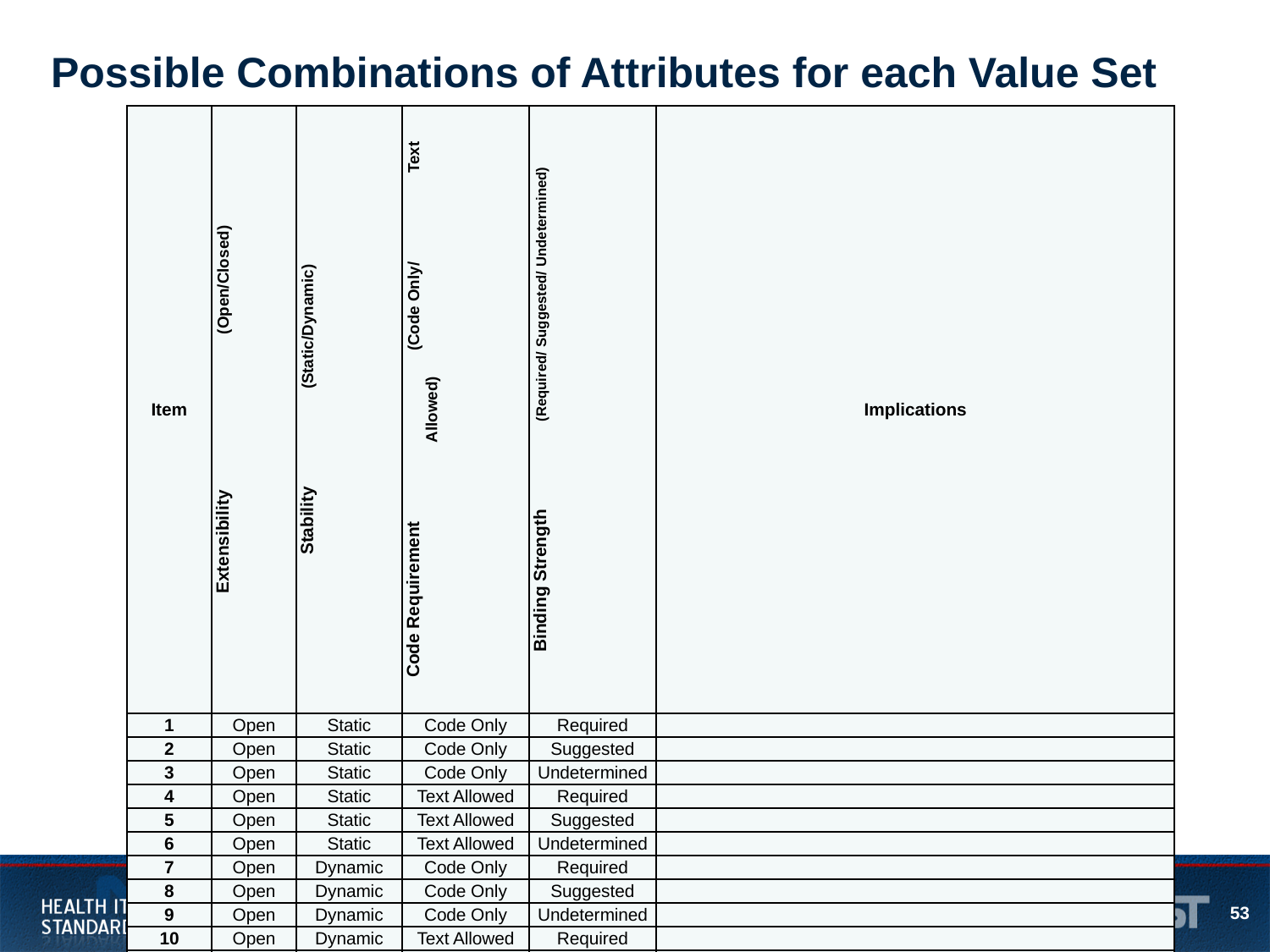

# Possible Combinations of Attributes for each Value Set
| Item | Extensibility (Open/Closed) | Stability (Static/Dynamic) | Code Requirement (Code Only/ Text Allowed) | Binding Strength (Required/ Suggested/ Undetermined) | Implications |
| --- | --- | --- | --- | --- | --- |
| 1 | Open | Static | Code Only | Required |  |
| 2 | Open | Static | Code Only | Suggested |  |
| 3 | Open | Static | Code Only | Undetermined |  |
| 4 | Open | Static | Text Allowed | Required |  |
| 5 | Open | Static | Text Allowed | Suggested |  |
| 6 | Open | Static | Text Allowed | Undetermined |  |
| 7 | Open | Dynamic | Code Only | Required |  |
| 8 | Open | Dynamic | Code Only | Suggested |  |
| 9 | Open | Dynamic | Code Only | Undetermined |  |
| 10 | Open | Dynamic | Text Allowed | Required |  |
| 11 | Open | Dynamic | Text Allowed | Suggested |  |
| 12 | Open | Dynamic | Text Allowed | Undetermined |  |
| 13 | Closed | Static | Code Only | Required |  |
| 14 | Closed | Static | Code Only | Suggested |  |
| 15 | Closed | Static | Code Only | Undetermined |  |
| 16 | Closed | Static | Text Allowed | Required |  |
| 17 | Closed | Static | Text Allowed | Suggested |  |
| 18 | Closed | Static | Text Allowed | Undetermined |  |
| 19 | Closed | Dynamic | Text Allowed | Required |  |
| 20 | Closed | Dynamic | Text Allowed | Suggested |  |
| 21 | Closed | Dynamic | Text Allowed | Undetermined |  |
| 22 | Closed | Dynamic | Code Only | Required |  |
| 23 | Closed | Dynamic | Code Only | Suggested |  |
| 24 | Closed | Dynamic | Code Only | Undetermined |  |